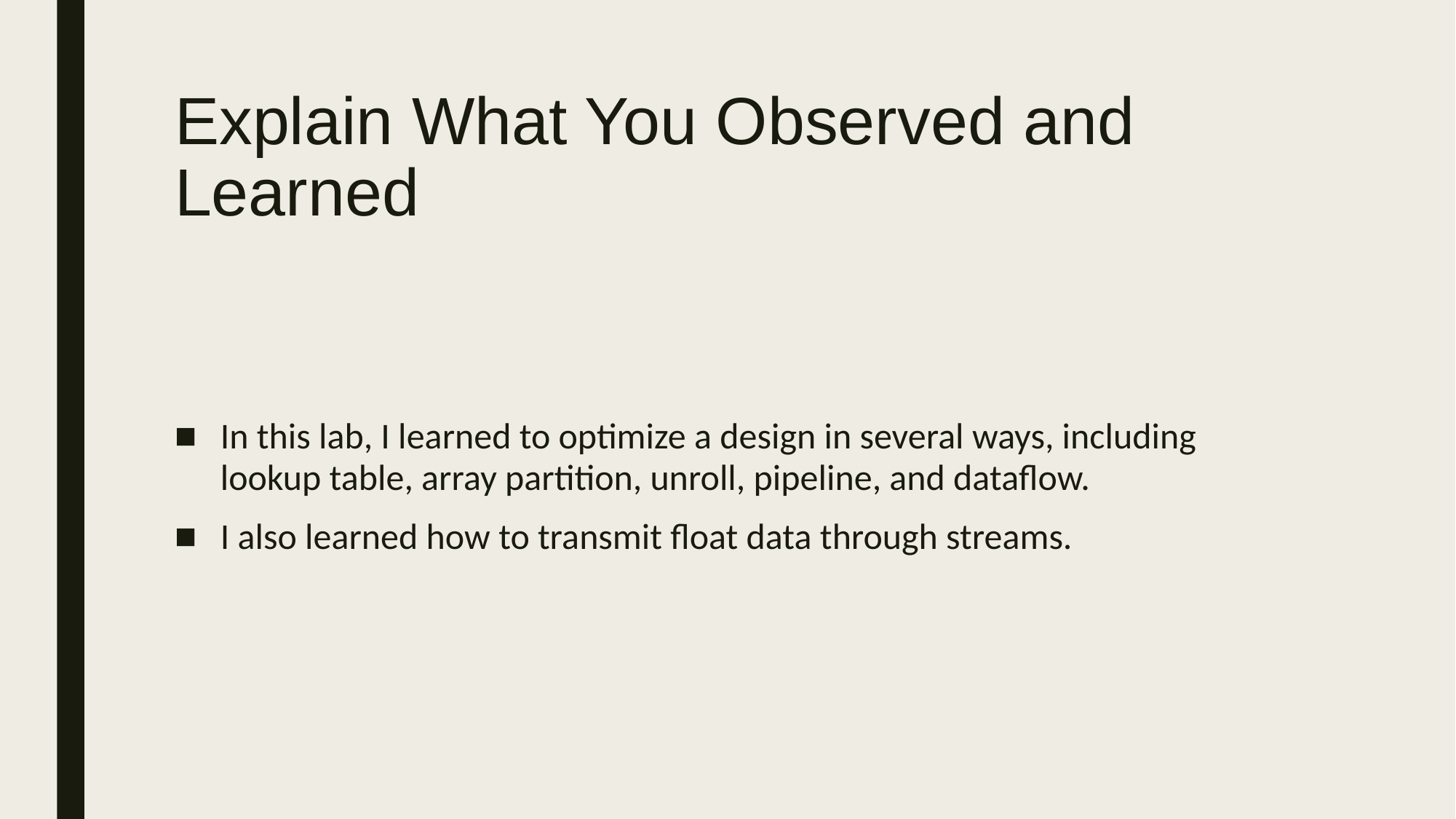

# Explain What You Observed and Learned
In this lab, I learned to optimize a design in several ways, including lookup table, array partition, unroll, pipeline, and dataflow.
I also learned how to transmit float data through streams.